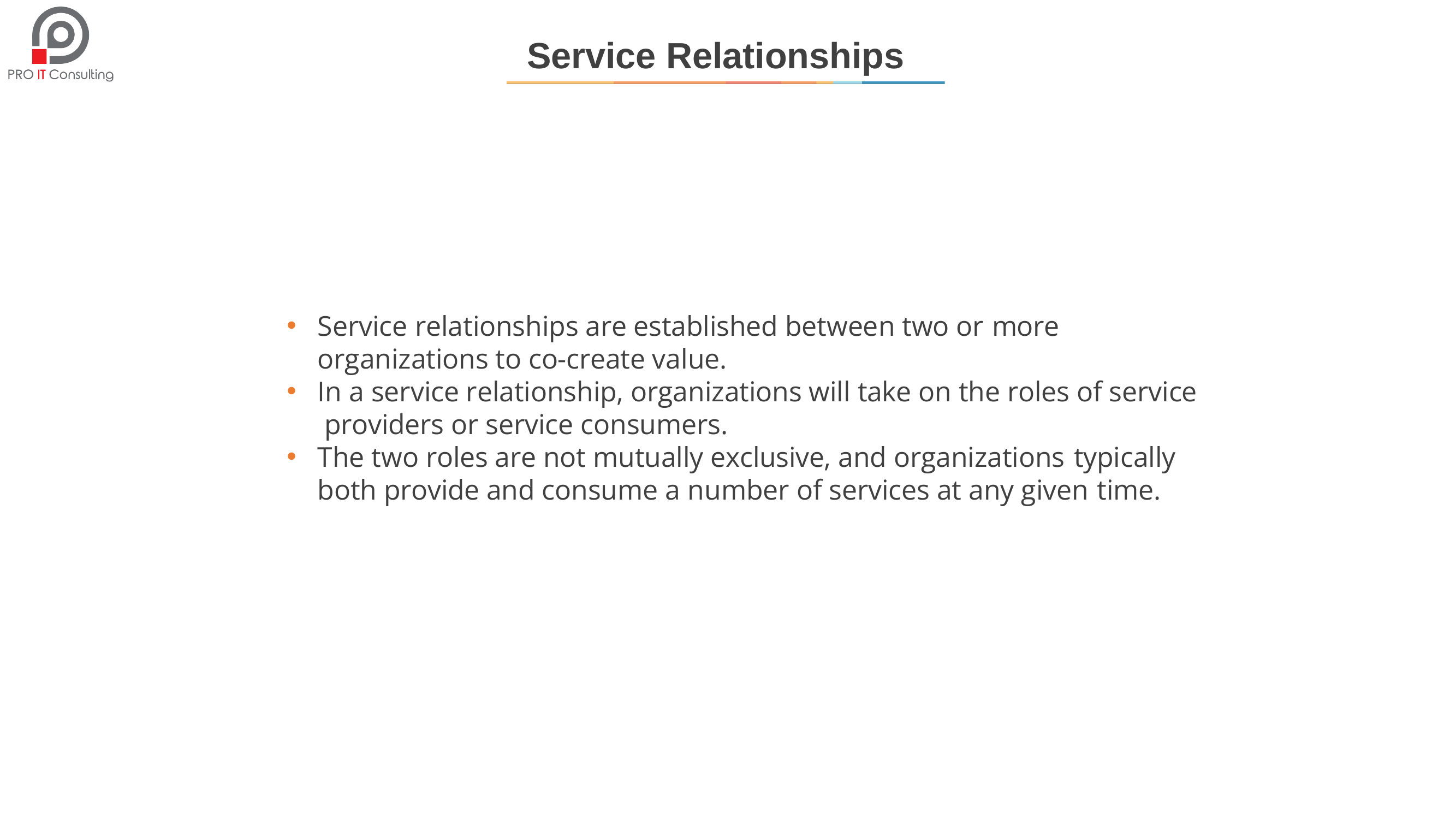

# Service Relationships

Service relationships are established between two or more
organizations to co-create value.
In a service relationship, organizations will take on the roles of service  providers or service consumers.
The two roles are not mutually exclusive, and organizations typically
both provide and consume a number of services at any given time.